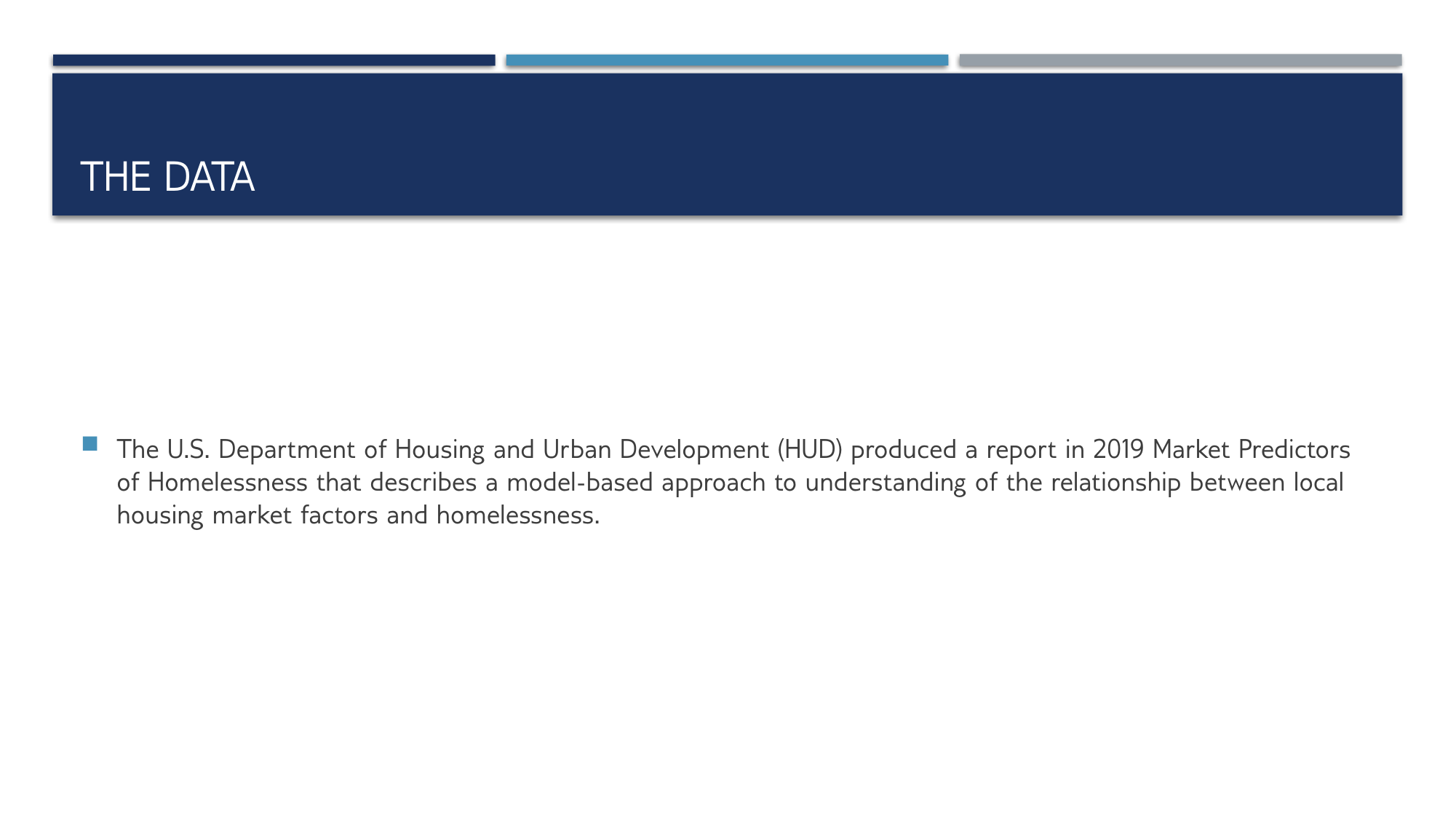

# The Data
The U.S. Department of Housing and Urban Development (HUD) produced a report in 2019 Market Predictors of Homelessness that describes a model-based approach to understanding of the relationship between local housing market factors and homelessness.